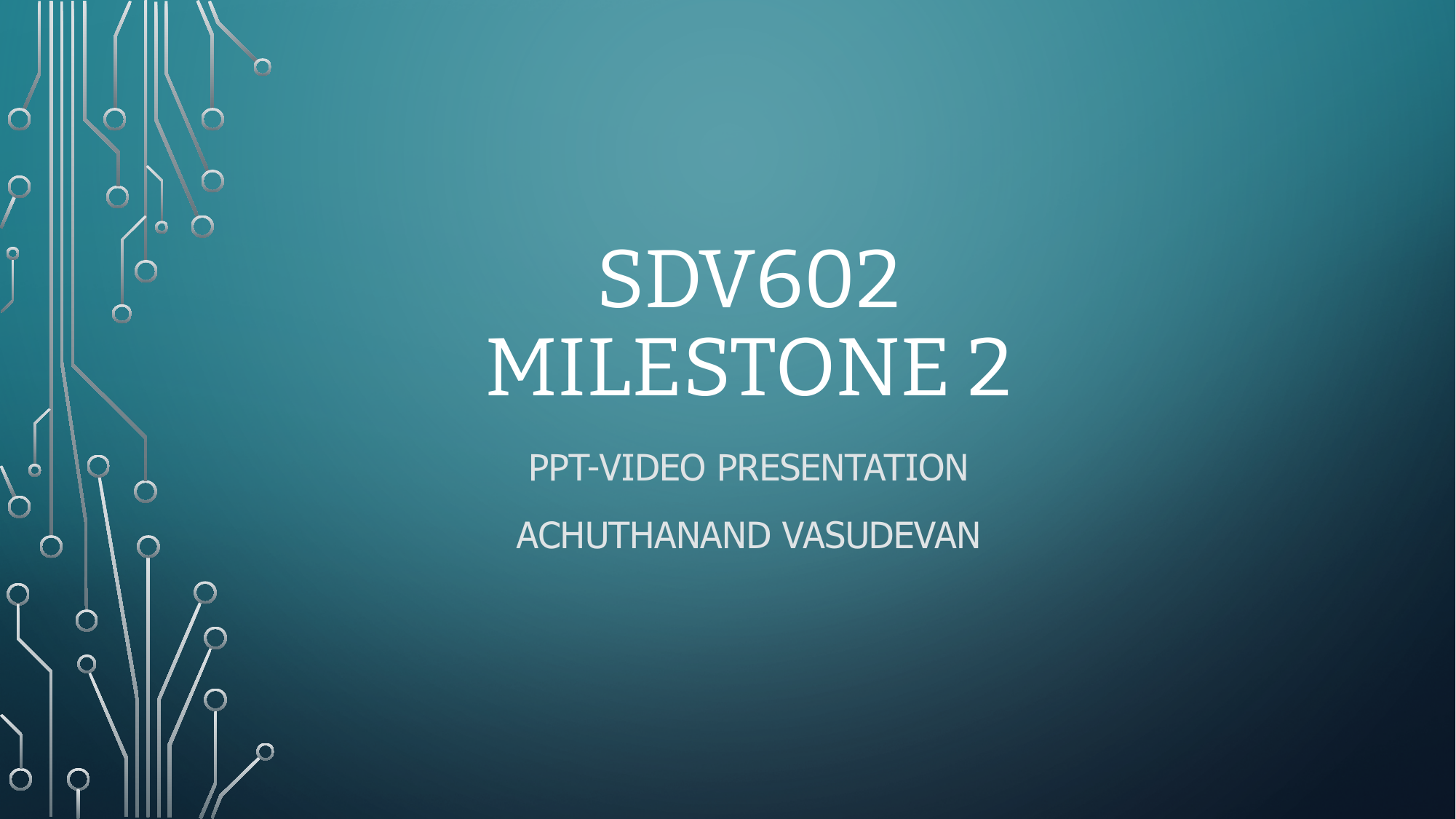

# SDV602 MILESTONE 2
PPT-Video Presentation
ACHUTHANAND VASUDEVAN